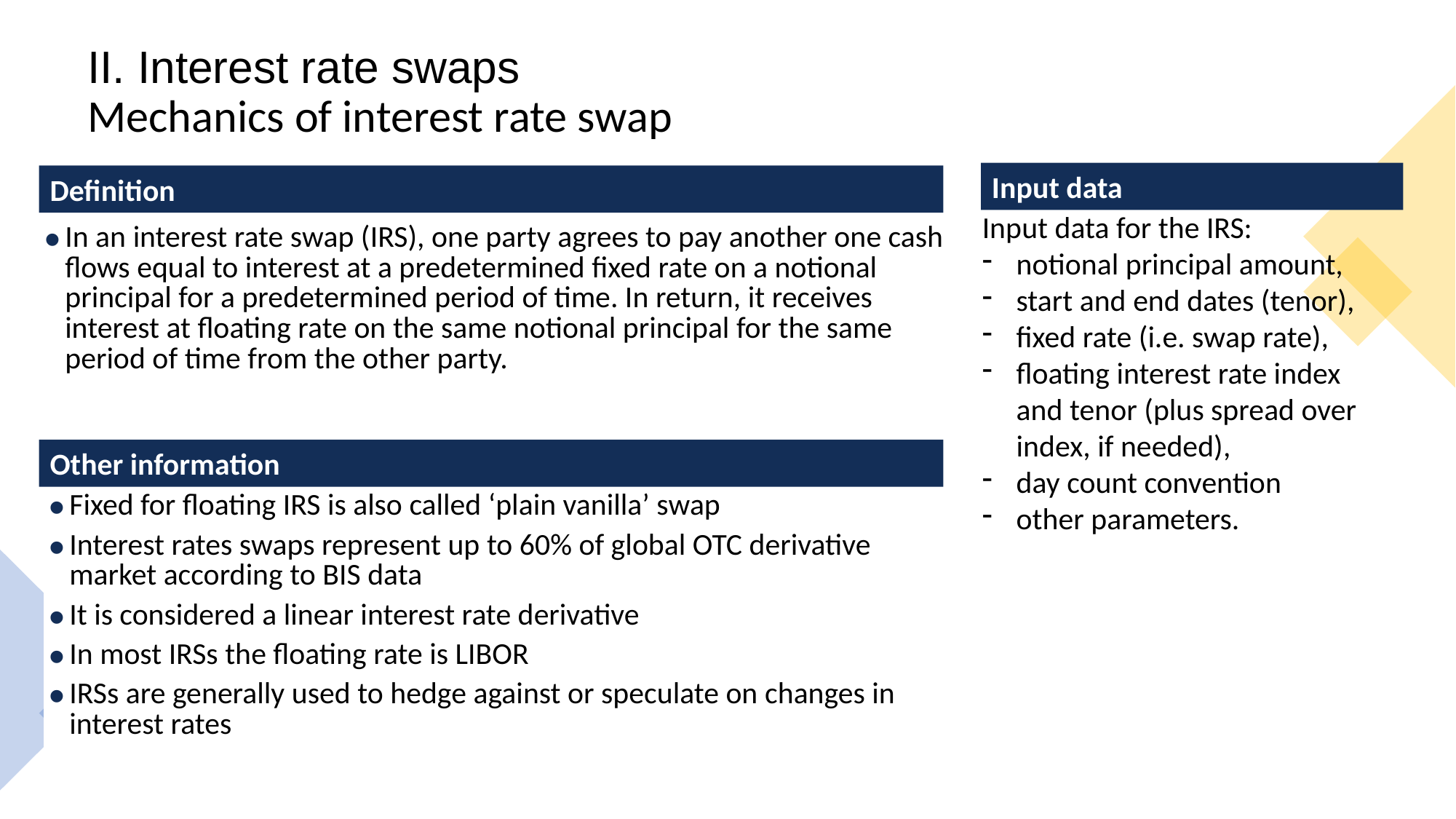

# II. Interest rate swaps Mechanics of interest rate swap

Input data
Definition
Input data for the IRS:
notional principal amount,
start and end dates (tenor),
fixed rate (i.e. swap rate),
floating interest rate index and tenor (plus spread over index, if needed),
day count convention
other parameters.

| In an interest rate swap (IRS), one party agrees to pay another one cash flows equal to interest at a predetermined fixed rate on a notional principal for a predetermined period of time. In return, it receives interest at floating rate on the same notional principal for the same period of time from the other party. |
| --- |

Other information
| Fixed for floating IRS is also called ‘plain vanilla’ swap Interest rates swaps represent up to 60% of global OTC derivative market according to BIS data It is considered a linear interest rate derivative In most IRSs the floating rate is LIBOR IRSs are generally used to hedge against or speculate on changes in interest rates |
| --- |